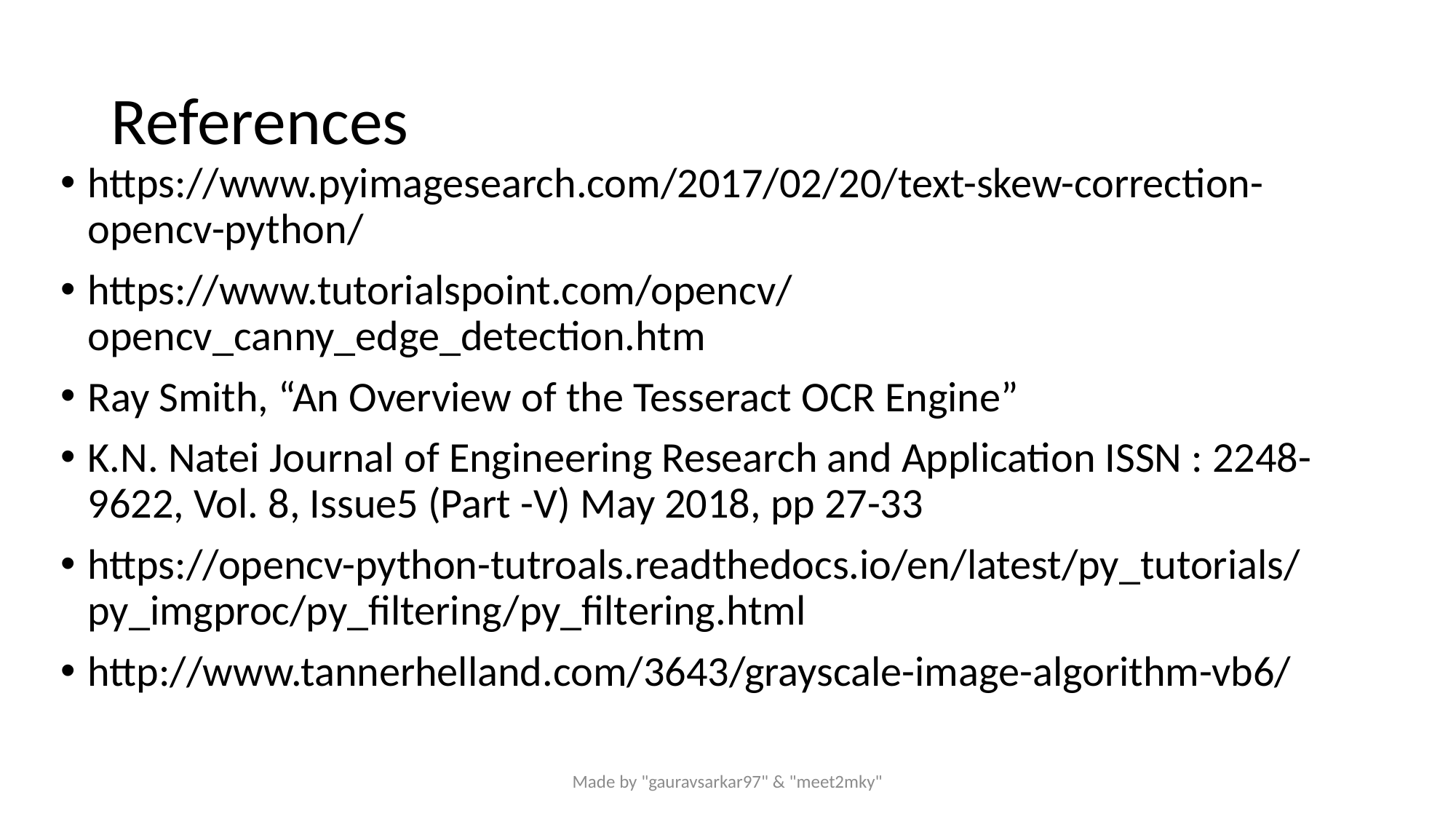

# References
https://www.pyimagesearch.com/2017/02/20/text-skew-correction-opencv-python/
https://www.tutorialspoint.com/opencv/opencv_canny_edge_detection.htm
Ray Smith, “An Overview of the Tesseract OCR Engine”
K.N. Natei Journal of Engineering Research and Application ISSN : 2248-9622, Vol. 8, Issue5 (Part -V) May 2018, pp 27-33
https://opencv-python-tutroals.readthedocs.io/en/latest/py_tutorials/py_imgproc/py_filtering/py_filtering.html
http://www.tannerhelland.com/3643/grayscale-image-algorithm-vb6/

Made by "gauravsarkar97" & "meet2mky"
23